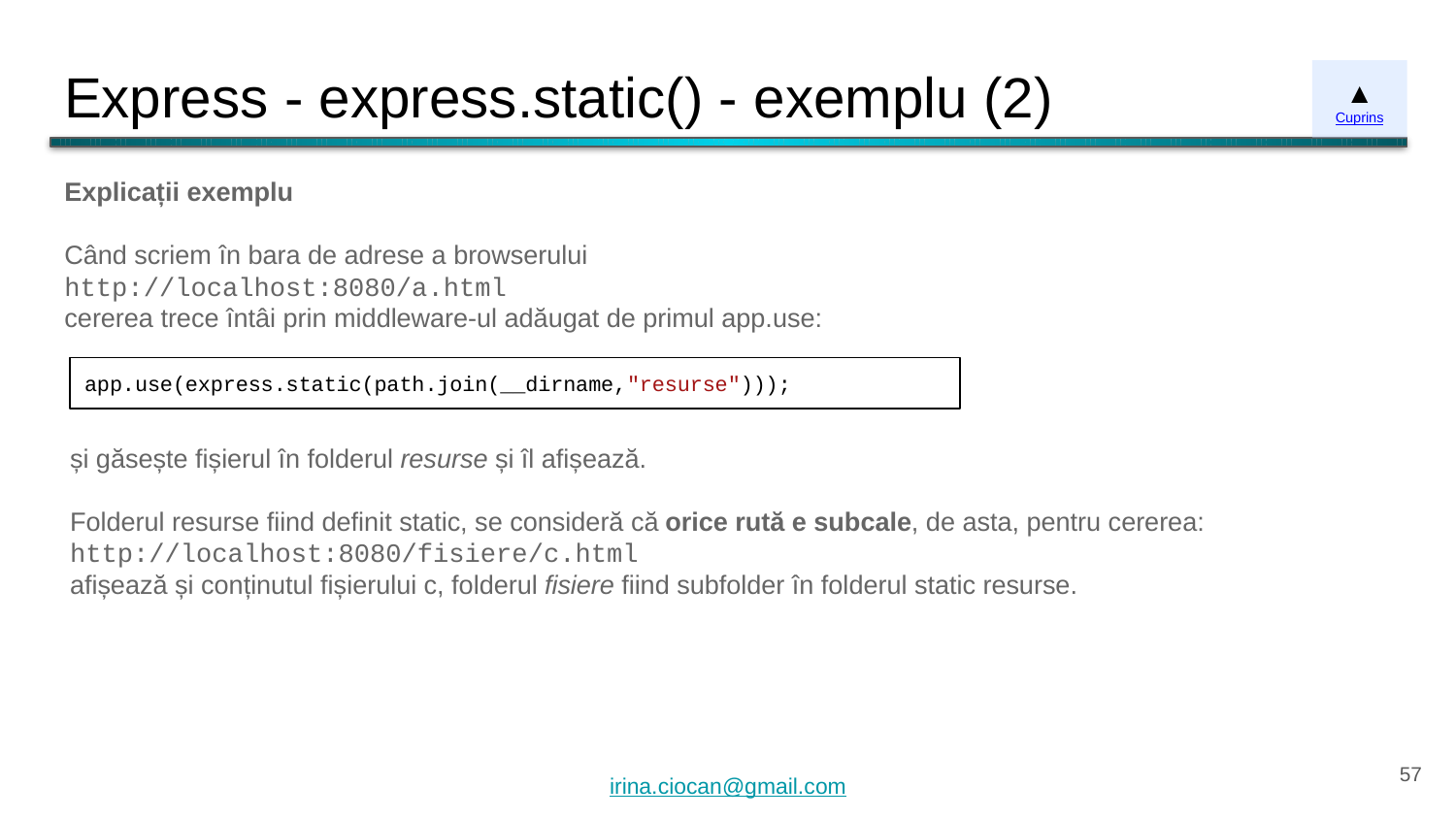

# Express - express.static() - exemplu (2)
▲
Cuprins

Explicații exemplu

Când scriem în bara de adrese a browserului
http://localhost:8080/a.html
cererea trece întâi prin middleware-ul adăugat de primul app.use:

app.use(express.static(path.join(__dirname,"resurse")));
și găsește fișierul în folderul resurse și îl afișează.

Folderul resurse fiind definit static, se consideră că orice rută e subcale, de asta, pentru cererea:
http://localhost:8080/fisiere/c.html
afișează și conținutul fișierului c, folderul fisiere fiind subfolder în folderul static resurse.

57
irina.ciocan@gmail.com